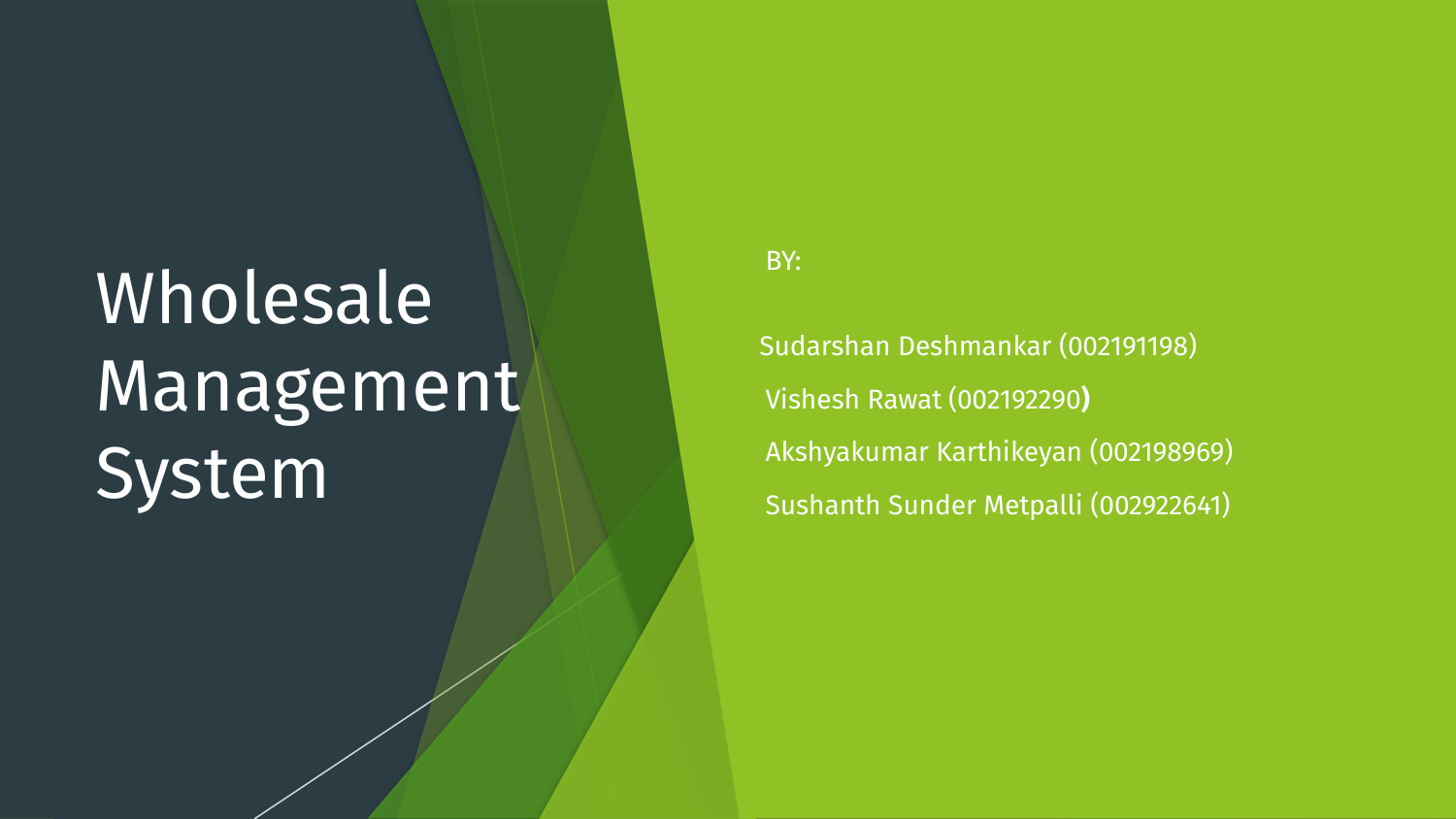

# Wholesale Management System

BY:
  Sudarshan Deshmankar (002191198)
Vishesh Rawat (002192290)
Akshyakumar Karthikeyan (002198969)
Sushanth Sunder Metpalli (002922641)